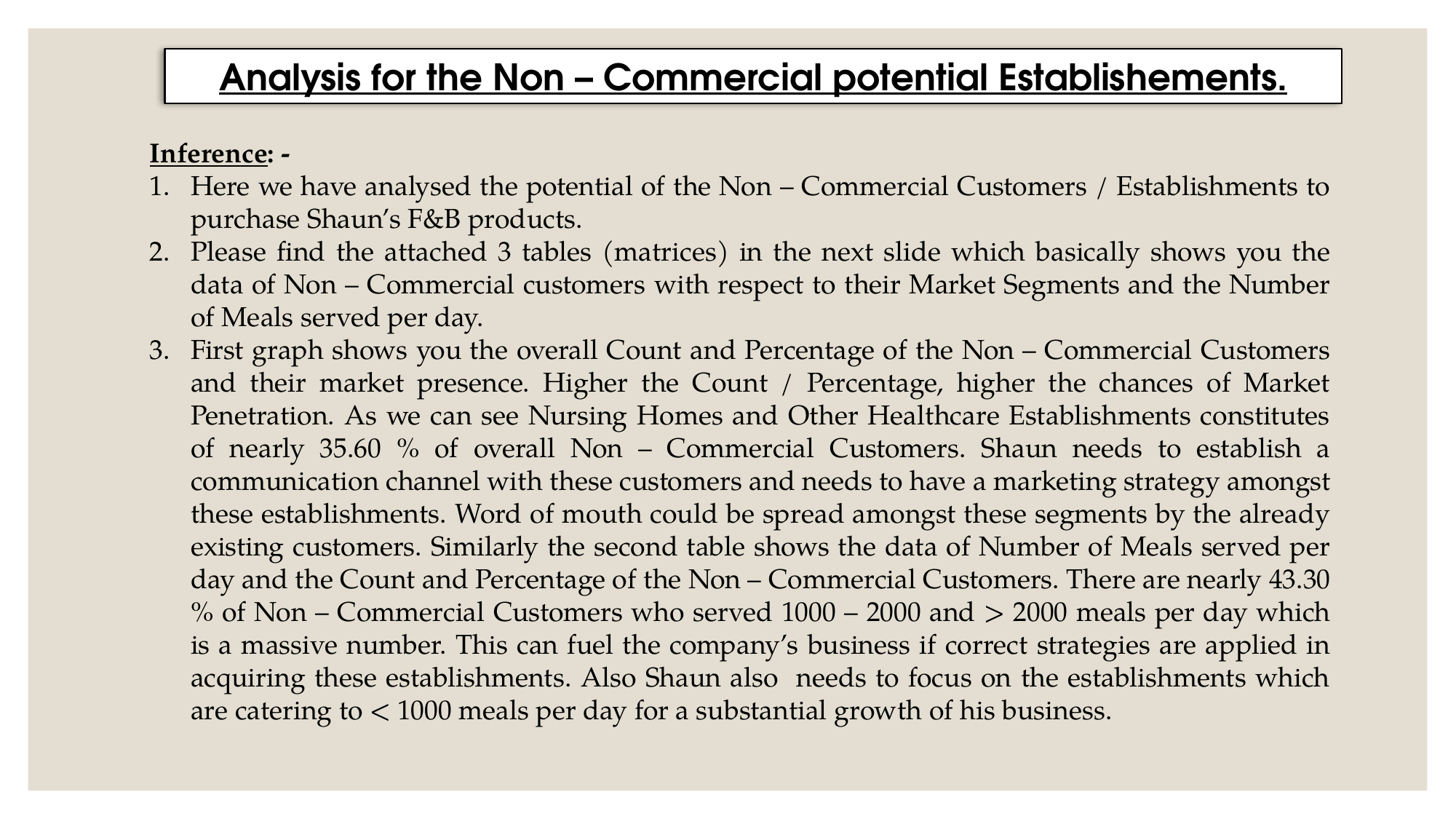

Analysis for the Non – Commercial potential Establishements.
Inference: -
Here we have analysed the potential of the Non – Commercial Customers / Establishments to purchase Shaun’s F&B products.
Please find the attached 3 tables (matrices) in the next slide which basically shows you the data of Non – Commercial customers with respect to their Market Segments and the Number of Meals served per day.
First graph shows you the overall Count and Percentage of the Non – Commercial Customers and their market presence. Higher the Count / Percentage, higher the chances of Market Penetration. As we can see Nursing Homes and Other Healthcare Establishments constitutes of nearly 35.60 % of overall Non – Commercial Customers. Shaun needs to establish a communication channel with these customers and needs to have a marketing strategy amongst these establishments. Word of mouth could be spread amongst these segments by the already existing customers. Similarly the second table shows the data of Number of Meals served per day and the Count and Percentage of the Non – Commercial Customers. There are nearly 43.30 % of Non – Commercial Customers who served 1000 – 2000 and > 2000 meals per day which is a massive number. This can fuel the company’s business if correct strategies are applied in acquiring these establishments. Also Shaun also  needs to focus on the establishments which are catering to < 1000 meals per day for a substantial growth of his business.